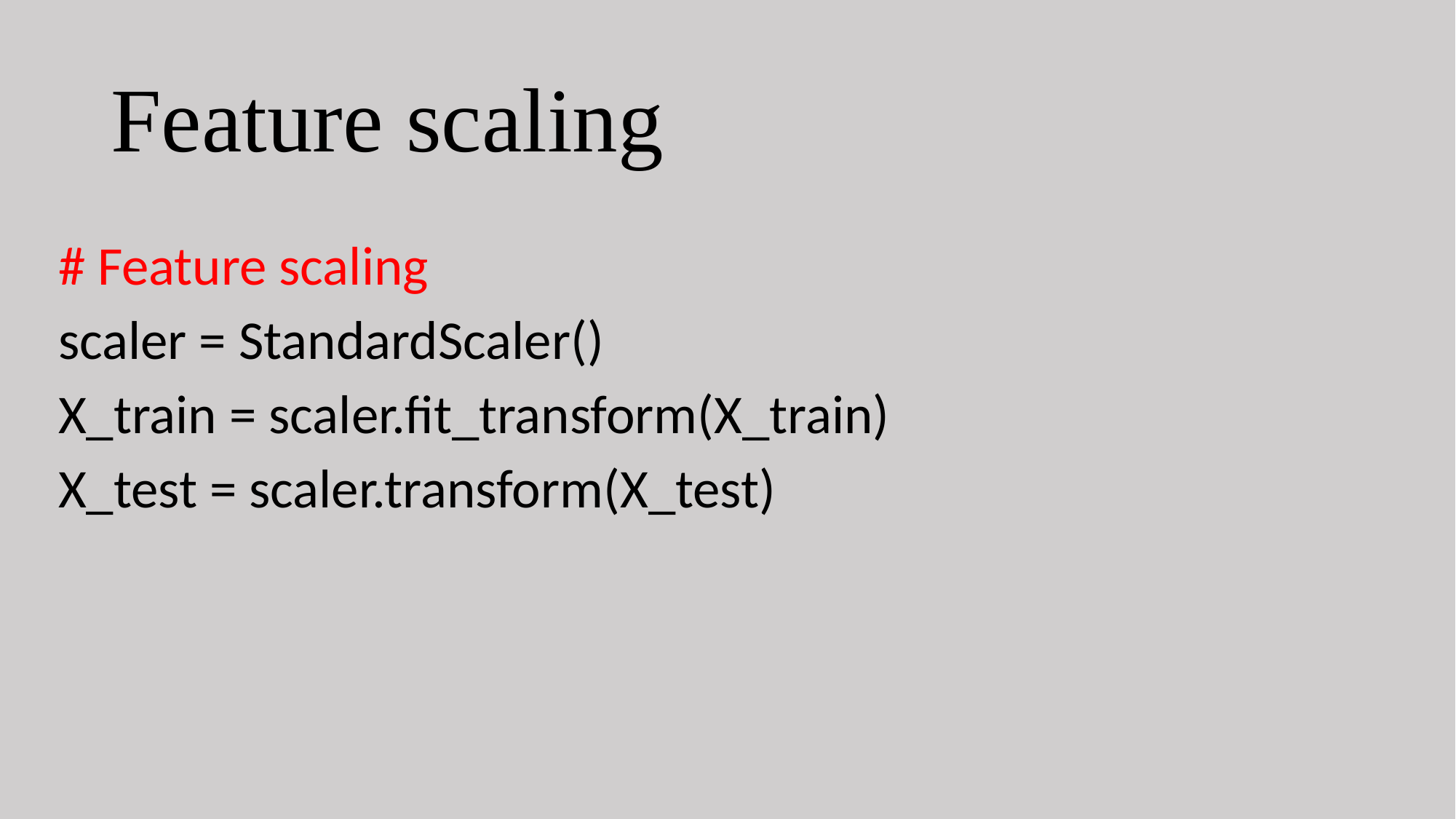

# Feature scaling
# Feature scaling
scaler = StandardScaler()
X_train = scaler.fit_transform(X_train)
X_test = scaler.transform(X_test)